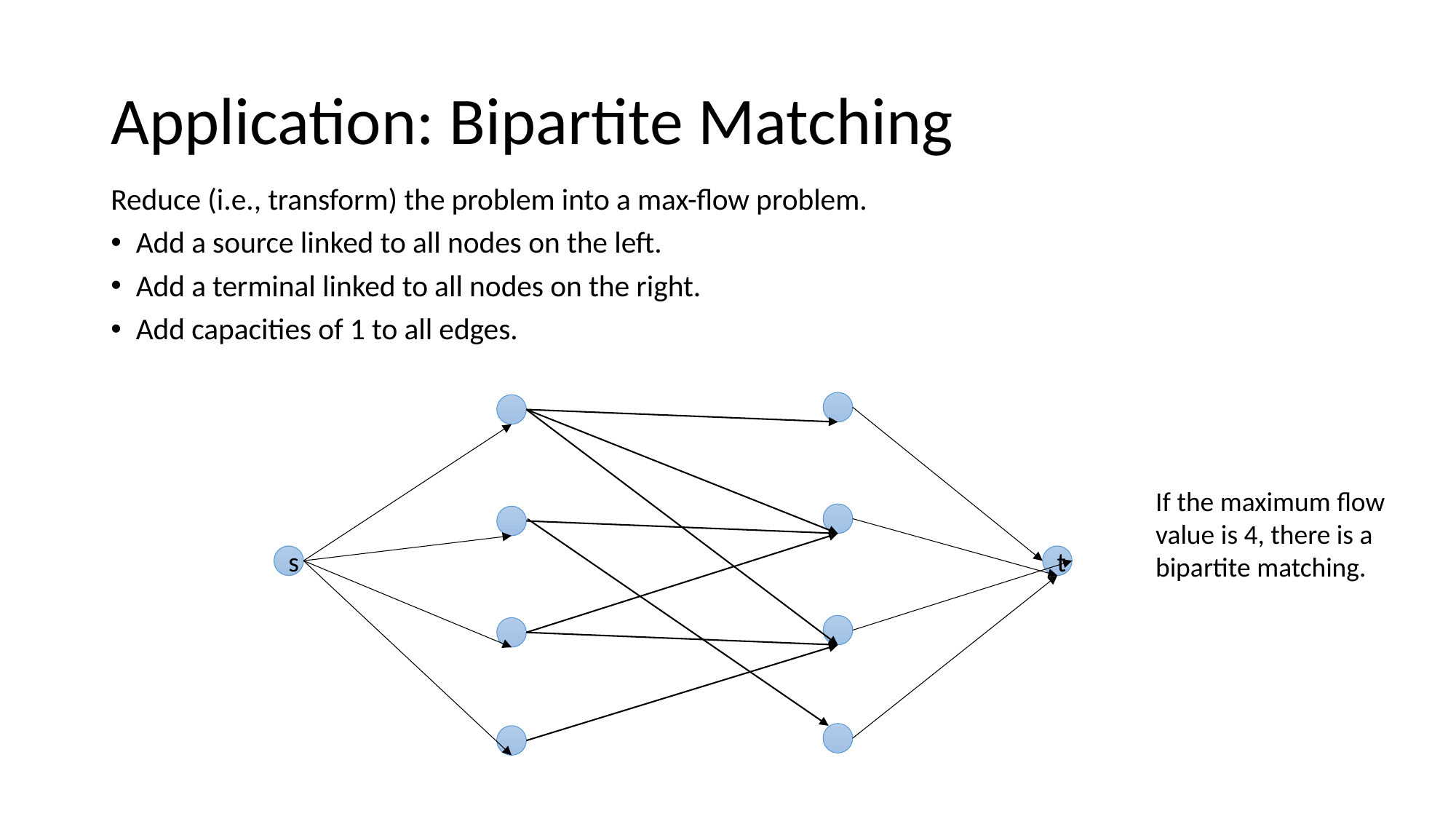

# Application: Bipartite Matching
Reduce (i.e., transform) the problem into a max-flow problem.
Add a source linked to all nodes on the left.
Add a terminal linked to all nodes on the right.
Add capacities of 1 to all edges.

If the maximum flow value is 4, there is a bipartite matching.

s
t